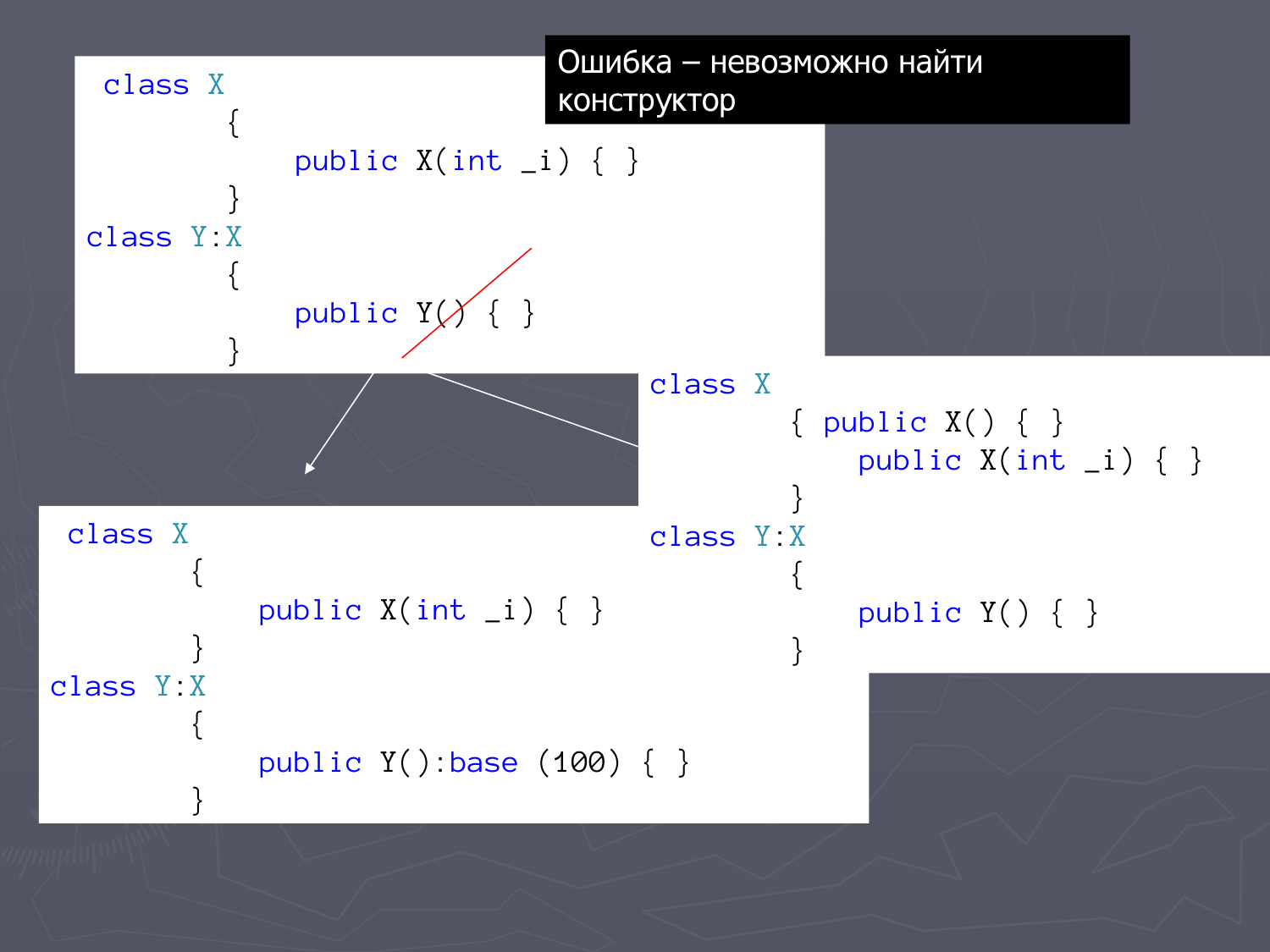

#
Ошибка – невозможно найти конструктор
 class X
        {
            public X(int _i) { }
        }
class Y:X
        {
            public Y() { }
        }

class X
        { public X() { }
            public X(int _i) { }
        }
class Y:X
        {
            public Y() { }
        }
 class X
        {
            public X(int _i) { }
        }
class Y:X
        {
            public Y():base (100) { }
        }